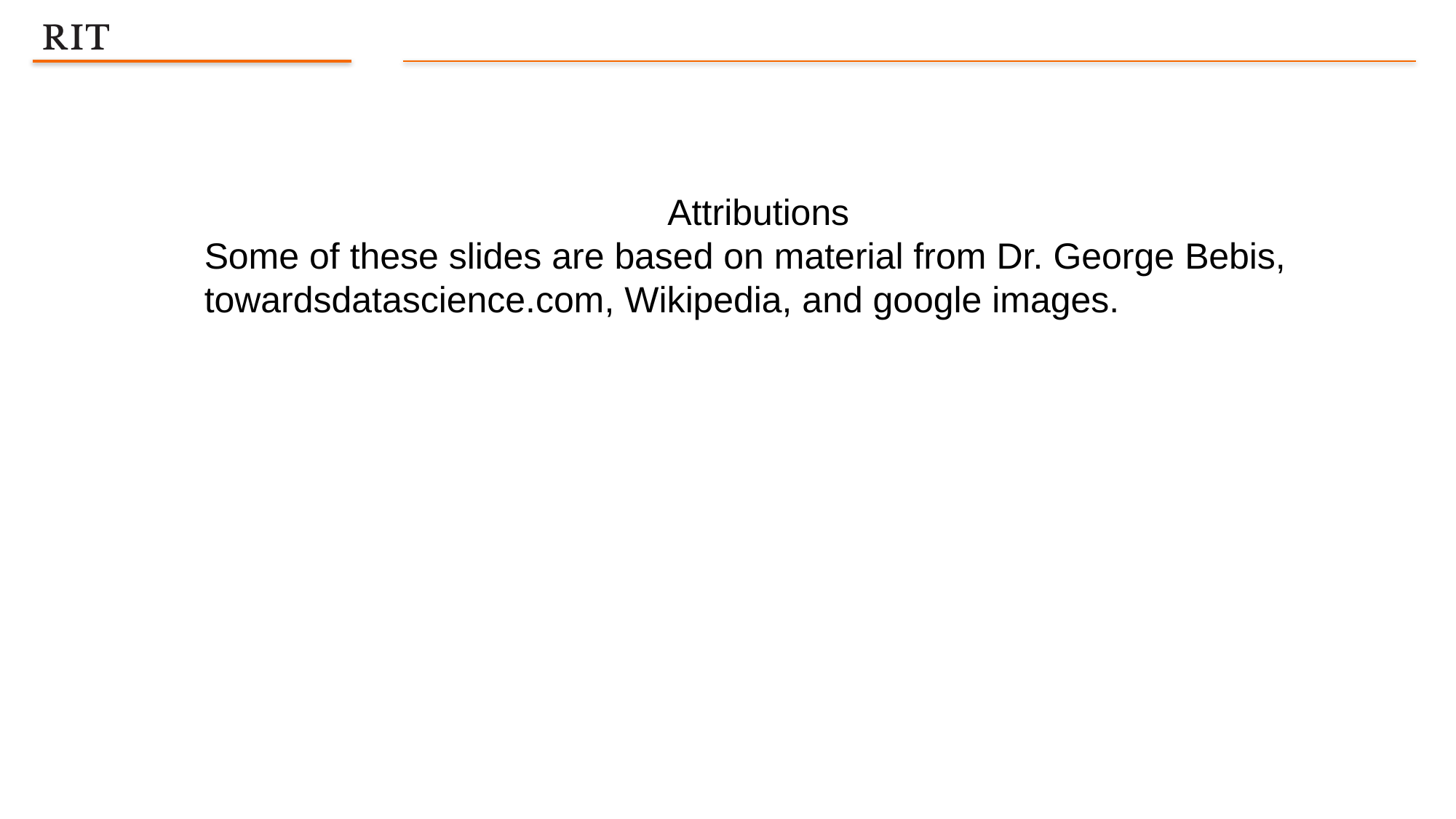

Attributions
Some of these slides are based on material from Dr. George Bebis,  towardsdatascience.com, Wikipedia, and google images.